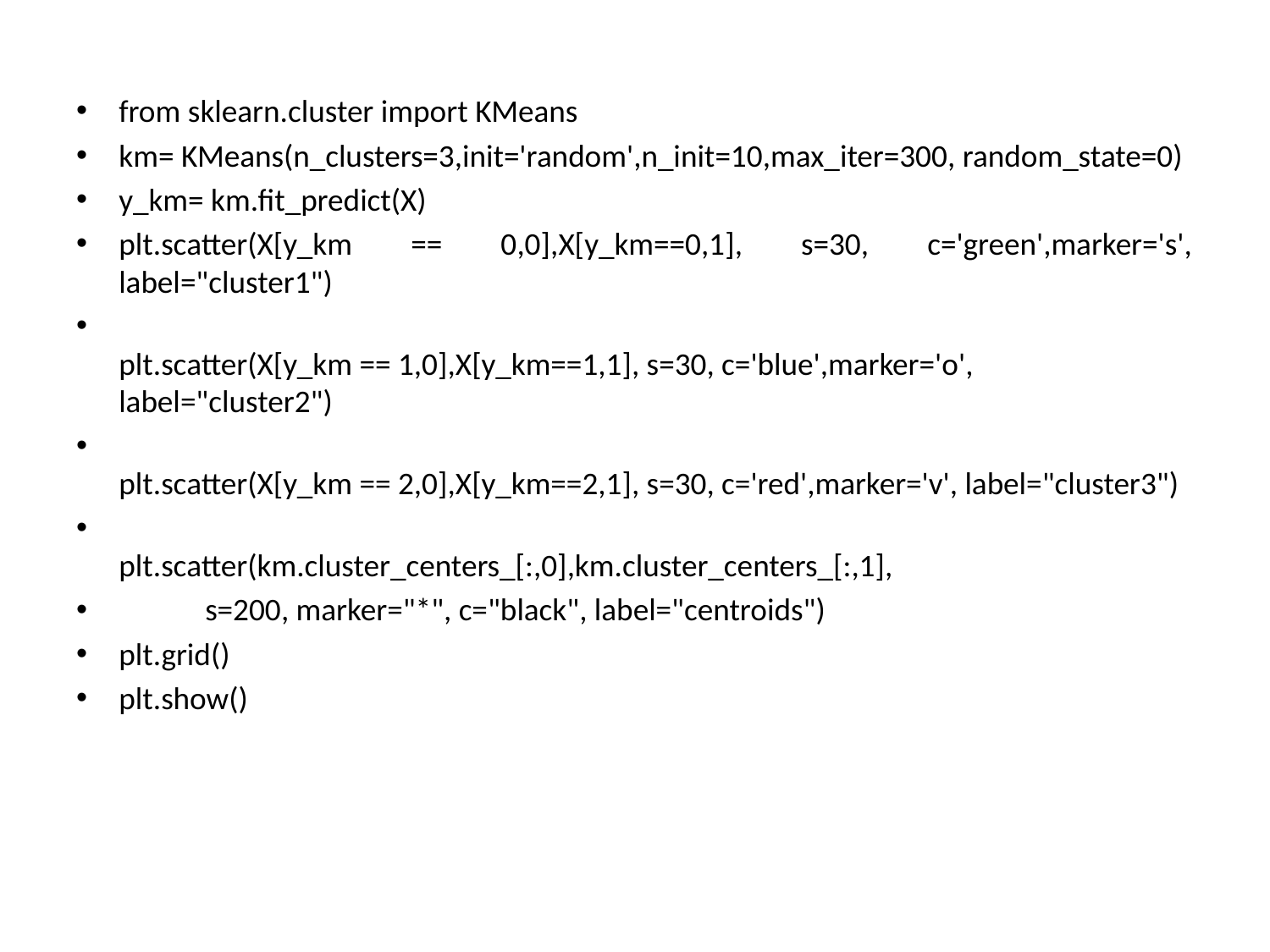

from sklearn.cluster import KMeans
km= KMeans(n_clusters=3,init='random',n_init=10,max_iter=300, random_state=0)
y_km= km.fit_predict(X)
plt.scatter(X[y_km == 0,0],X[y_km==0,1], s=30, c='green',marker='s', label="cluster1")
plt.scatter(X[y_km == 1,0],X[y_km==1,1], s=30, c='blue',marker='o', label="cluster2")
plt.scatter(X[y_km == 2,0],X[y_km==2,1], s=30, c='red',marker='v', label="cluster3")
plt.scatter(km.cluster_centers_[:,0],km.cluster_centers_[:,1],
            s=200, marker="*", c="black", label="centroids")
plt.grid()
plt.show()